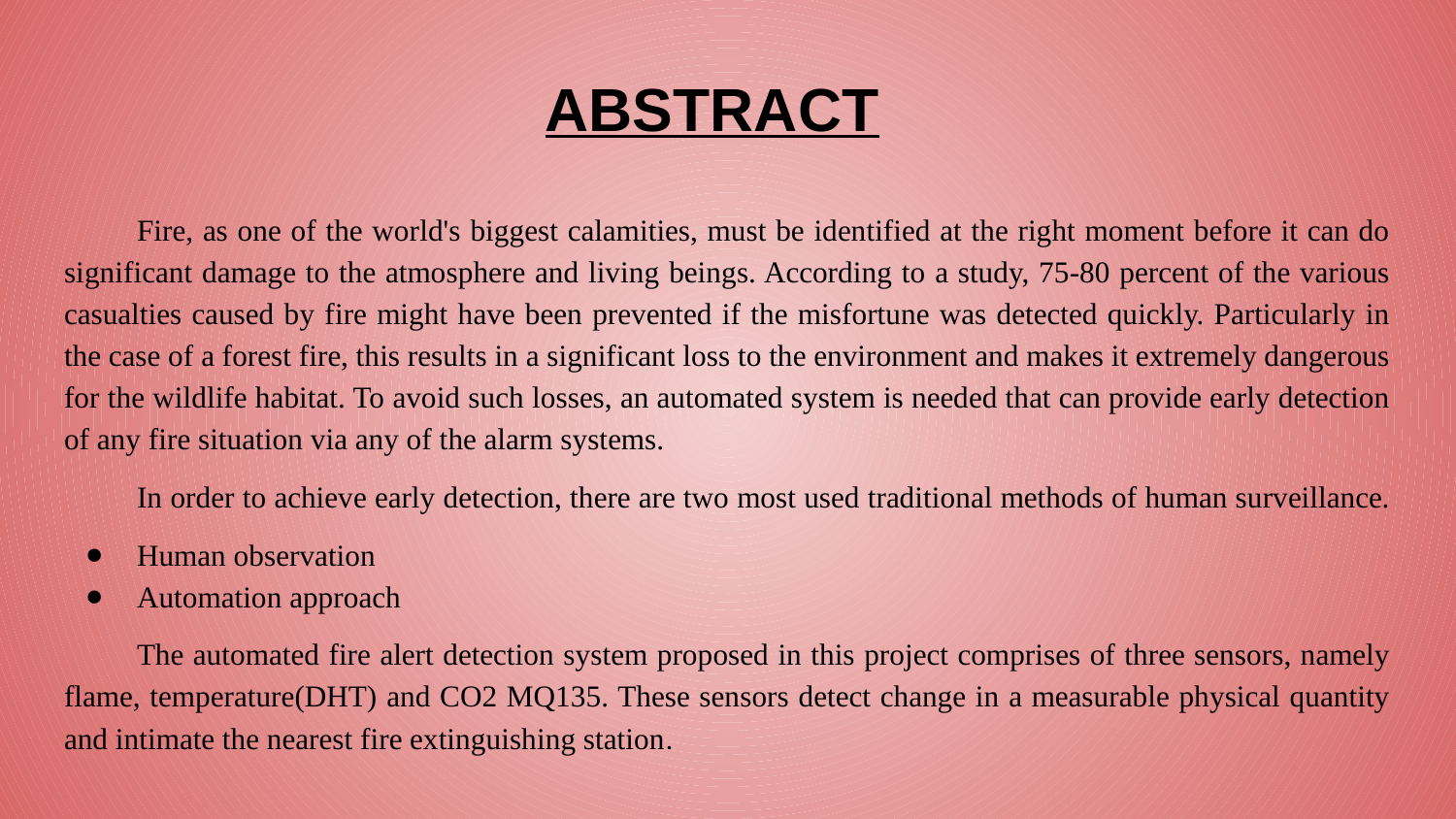

# ABSTRACT
Fire, as one of the world's biggest calamities, must be identified at the right moment before it can do significant damage to the atmosphere and living beings. According to a study, 75-80 percent of the various casualties caused by fire might have been prevented if the misfortune was detected quickly. Particularly in the case of a forest fire, this results in a significant loss to the environment and makes it extremely dangerous for the wildlife habitat. To avoid such losses, an automated system is needed that can provide early detection of any fire situation via any of the alarm systems.
In order to achieve early detection, there are two most used traditional methods of human surveillance.
Human observation
Automation approach
The automated fire alert detection system proposed in this project comprises of three sensors, namely flame, temperature(DHT) and CO2 MQ135. These sensors detect change in a measurable physical quantity and intimate the nearest fire extinguishing station.